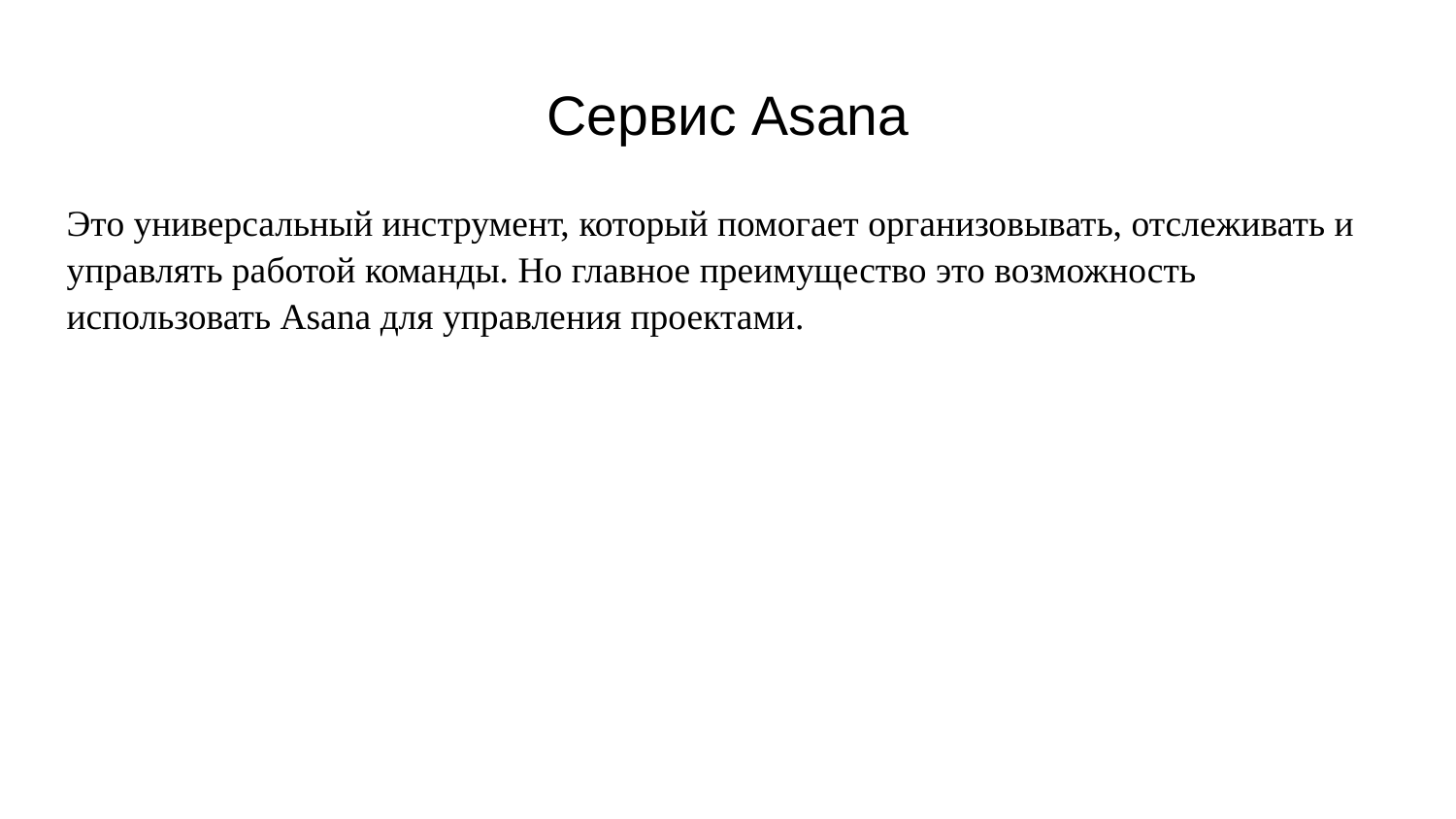

# Сервис Asana
Это универсальный инструмент, который помогает организовывать, отслеживать и управлять работой команды. Но главное преимущество это возможность использовать Asana для управления проектами.